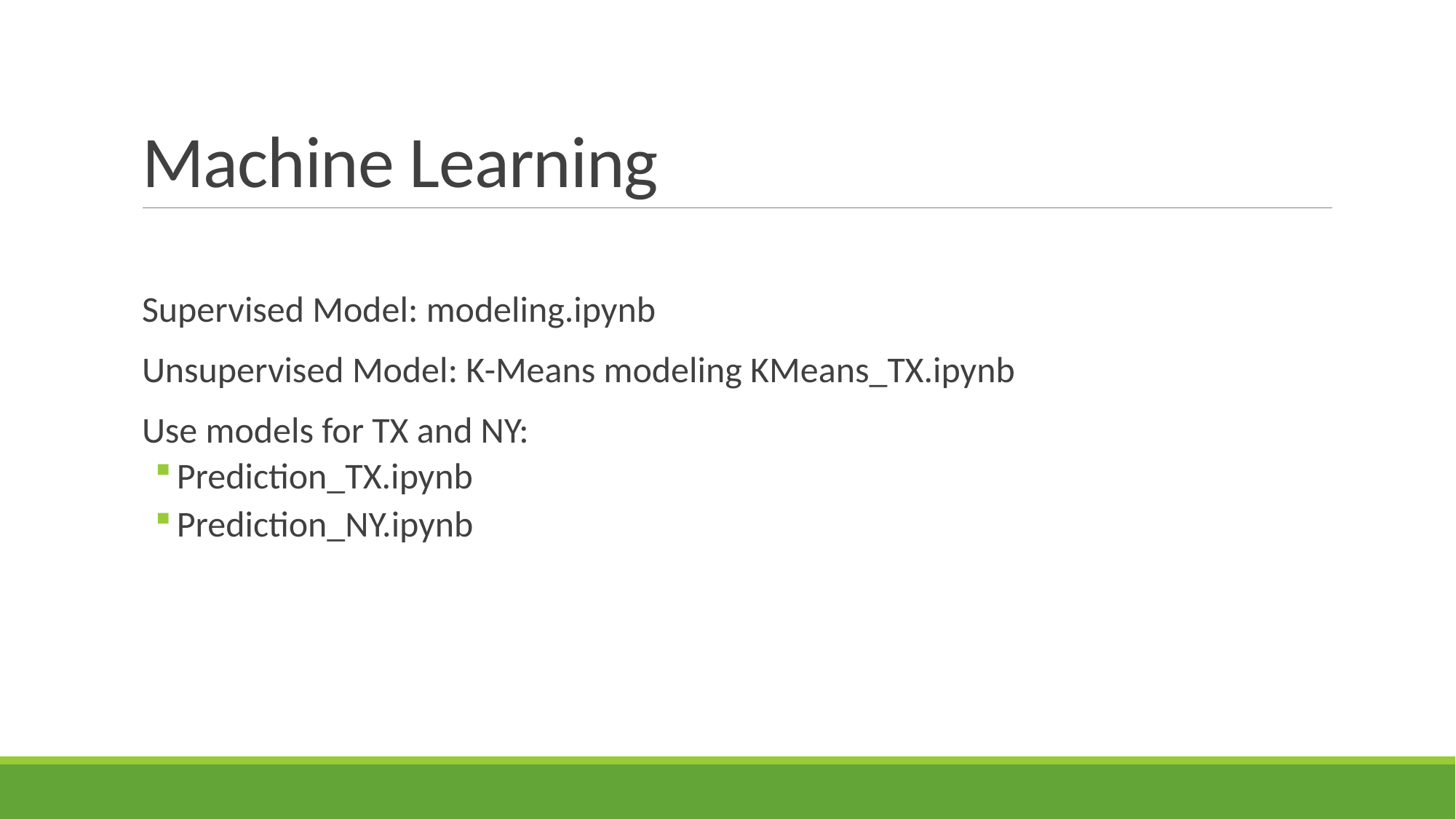

# Machine Learning

Supervised Model: modeling.ipynb
Unsupervised Model: K-Means modeling KMeans_TX.ipynb
Use models for TX and NY:
Prediction_TX.ipynb
Prediction_NY.ipynb